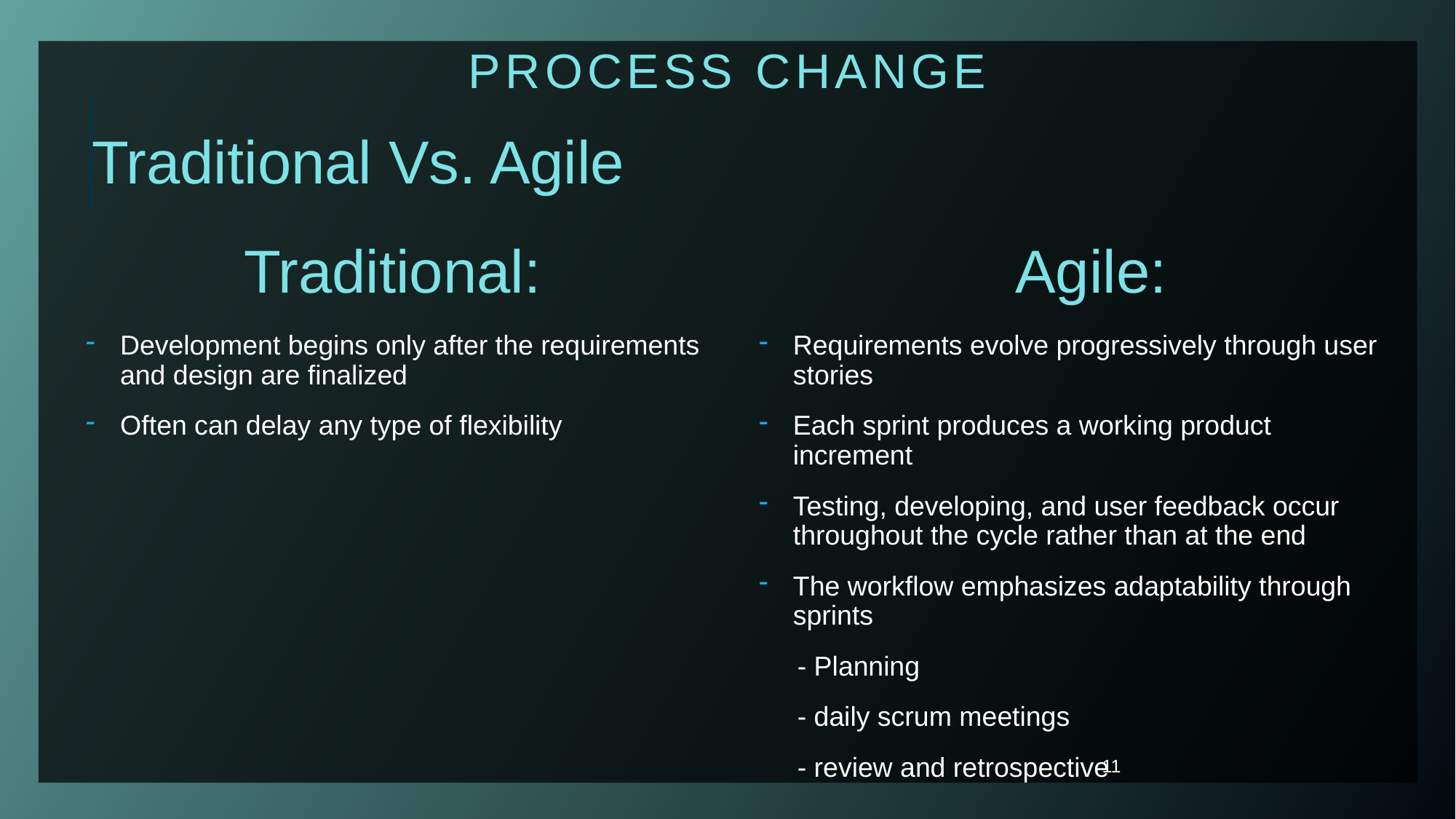

# Process change
Traditional Vs. Agile
Traditional:
Agile:
Requirements evolve progressively through user stories
Each sprint produces a working product increment
Testing, developing, and user feedback occur throughout the cycle rather than at the end
The workflow emphasizes adaptability through sprints
     - Planning
     - daily scrum meetings
     - review and retrospective
Development begins only after the requirements and design are finalized
Often can delay any type of flexibility

11